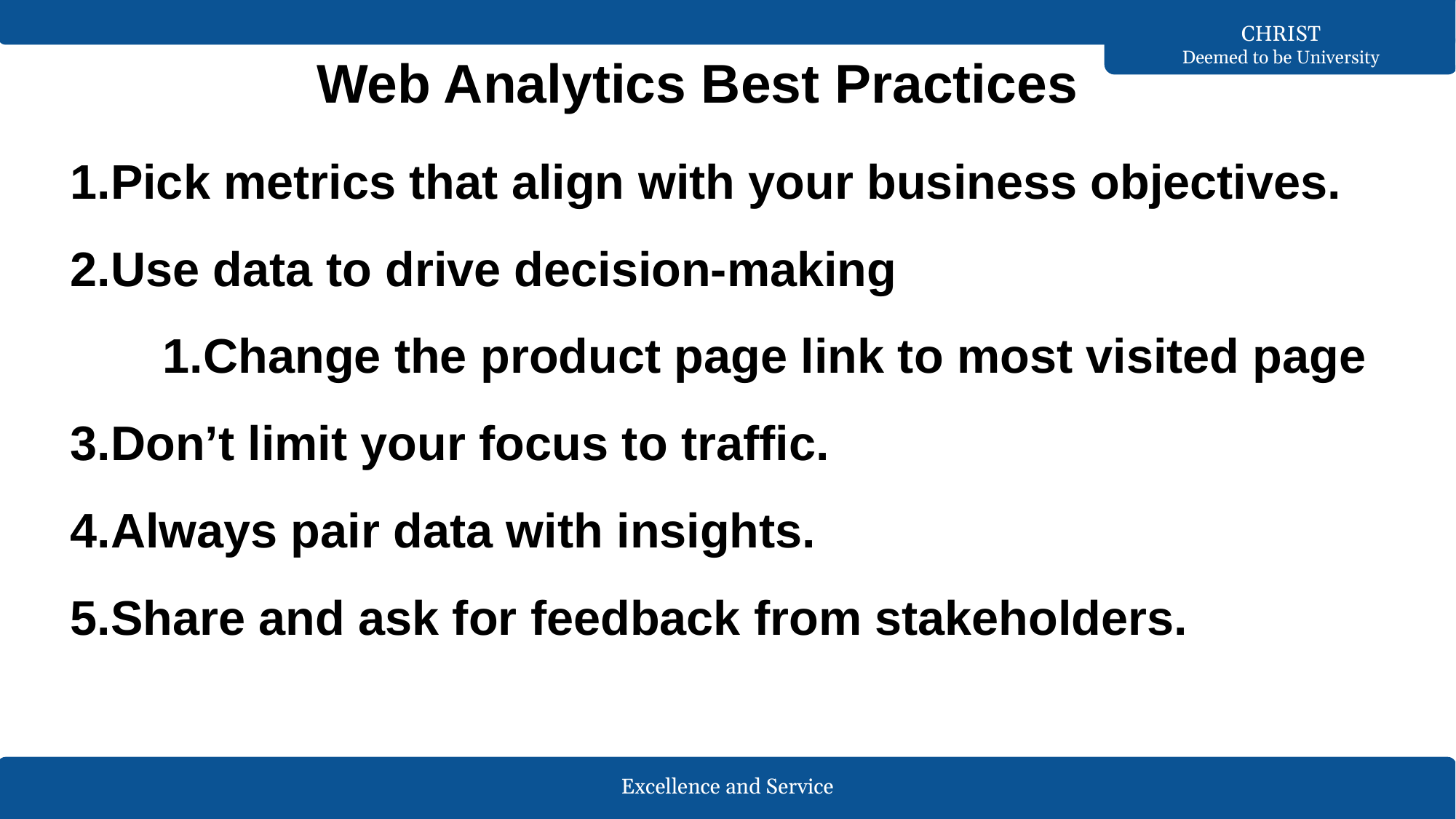

# Web Analytics Best Practices
Pick metrics that align with your business objectives.
Use data to drive decision-making
Change the product page link to most visited page
Don’t limit your focus to traffic.
Always pair data with insights.
Share and ask for feedback from stakeholders.